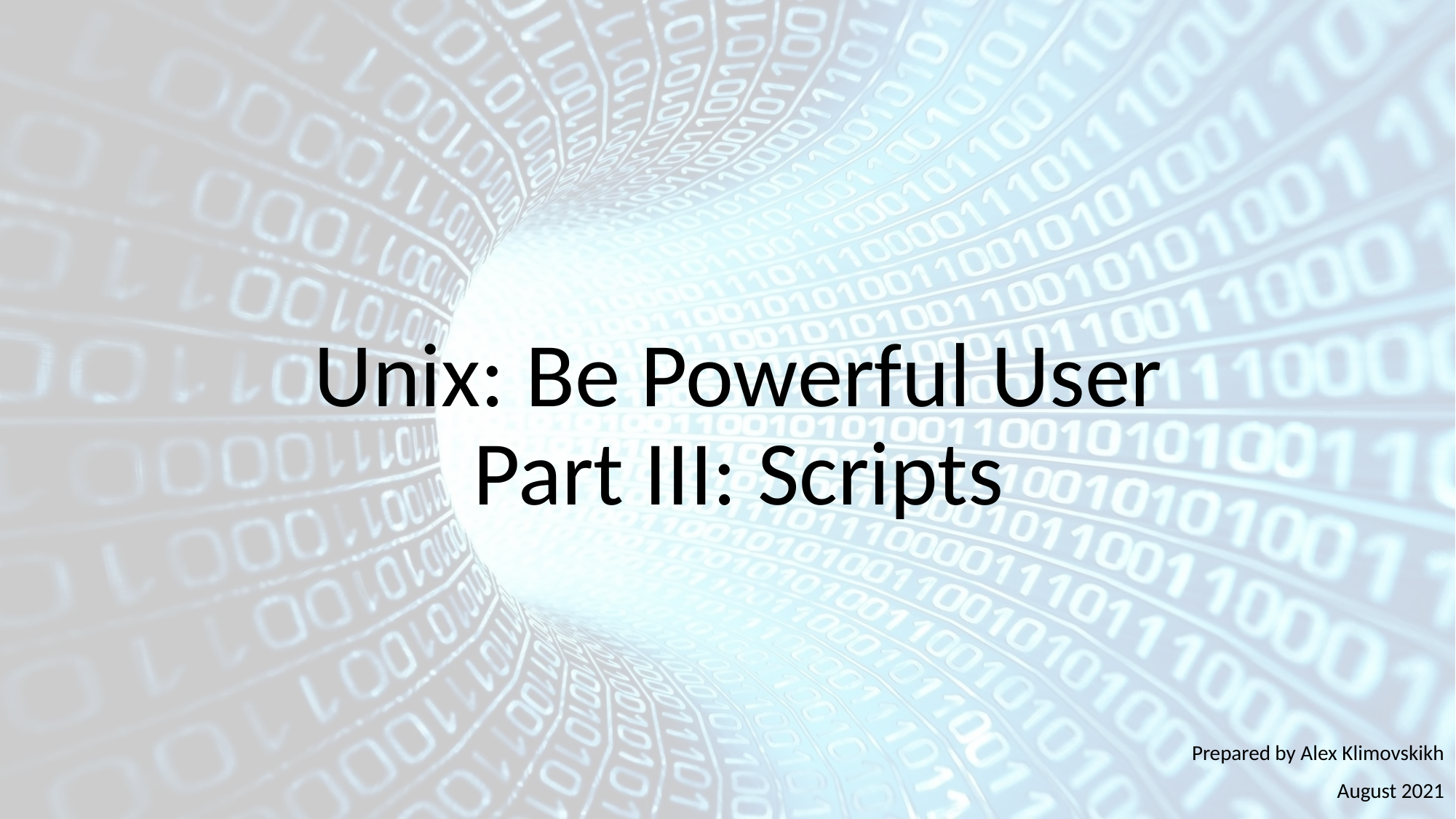

Unix: Be Powerful User
Part III: Scripts
Prepared by Alex Klimovskikh
August 2021